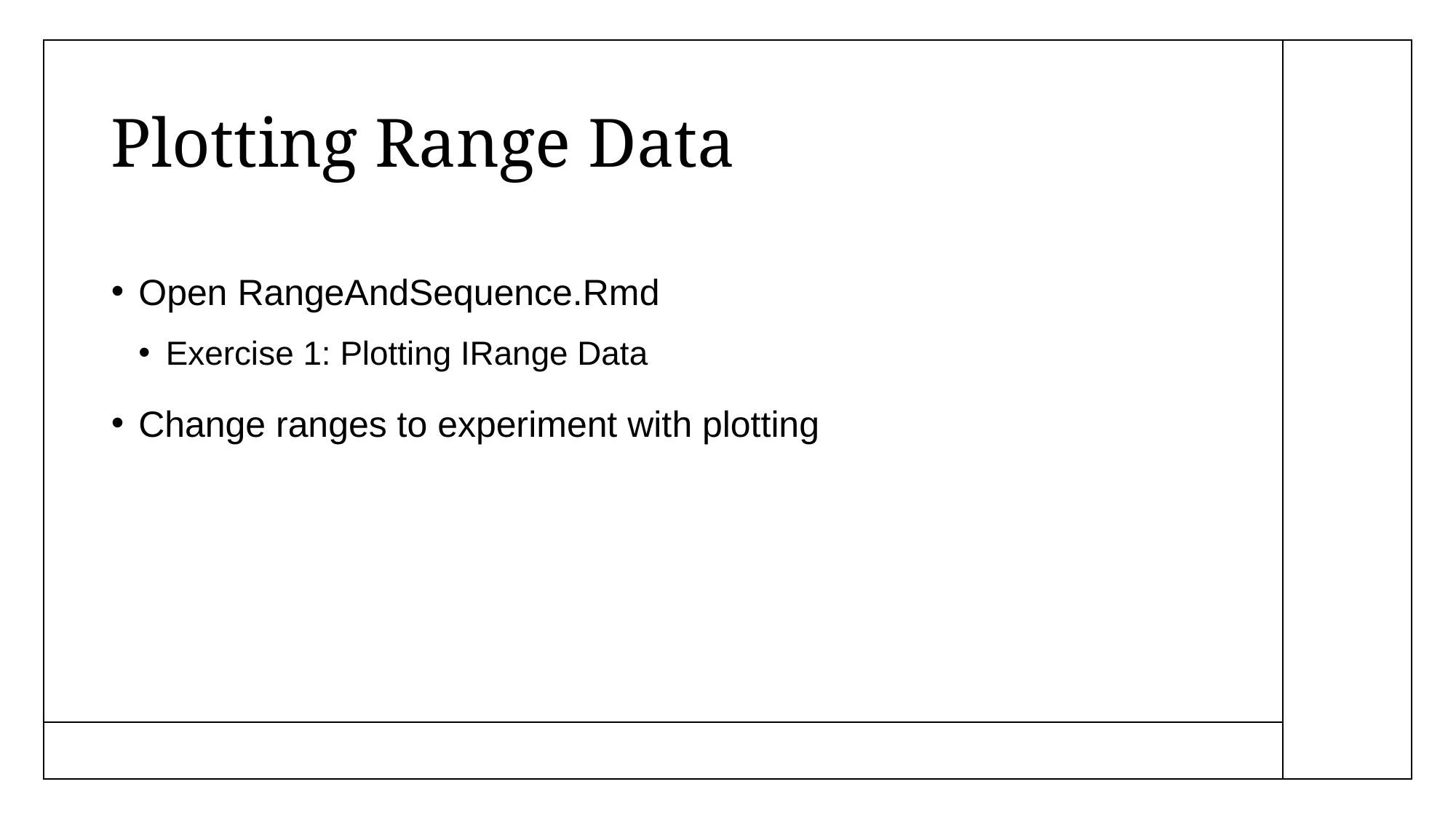

# Plotting Range Data
Open RangeAndSequence.Rmd
Exercise 1: Plotting IRange Data
Change ranges to experiment with plotting